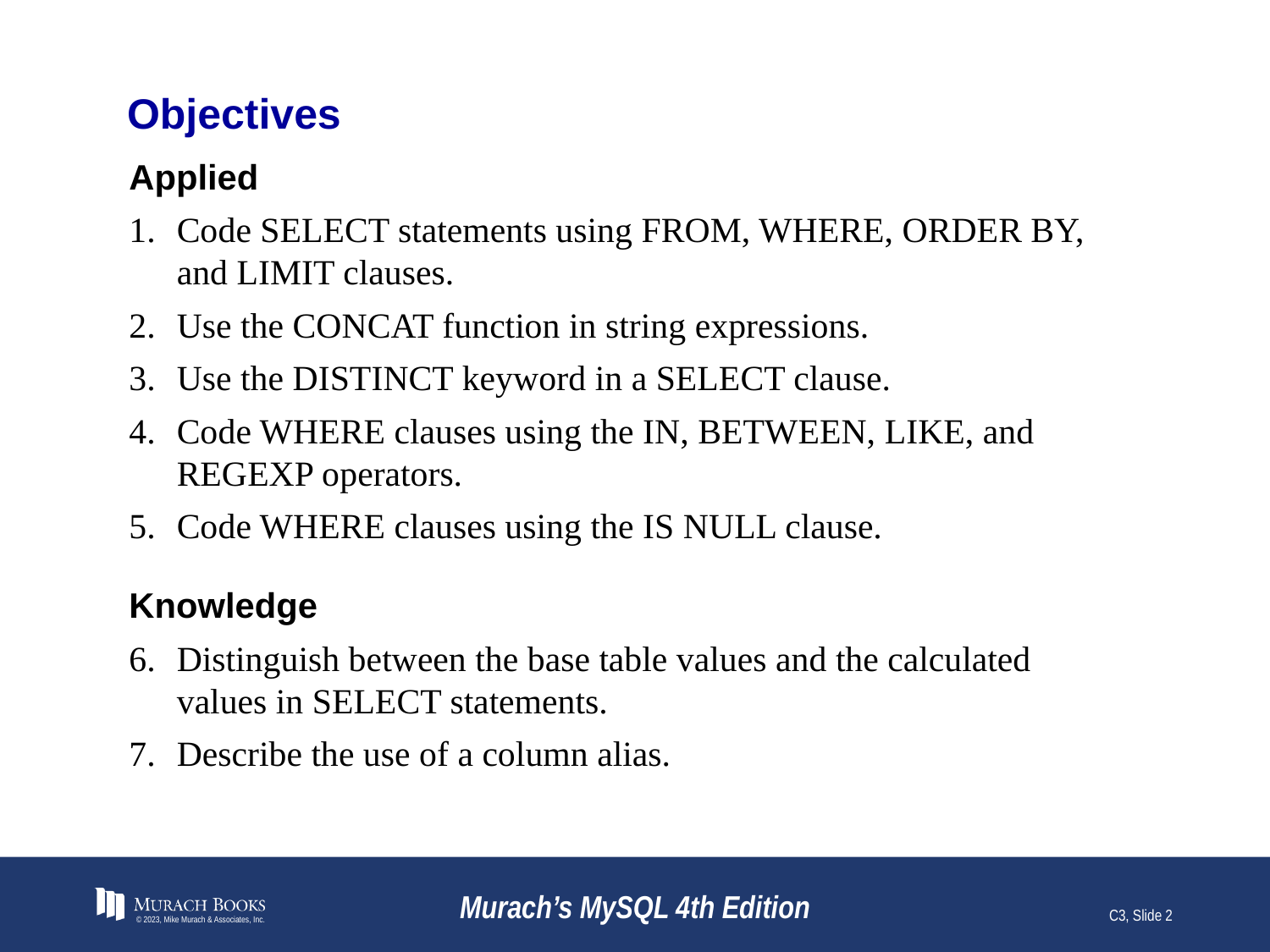

# Objectives
Applied
Code SELECT statements using FROM, WHERE, ORDER BY, and LIMIT clauses.
Use the CONCAT function in string expressions.
Use the DISTINCT keyword in a SELECT clause.
Code WHERE clauses using the IN, BETWEEN, LIKE, and REGEXP operators.
Code WHERE clauses using the IS NULL clause.
Knowledge
Distinguish between the base table values and the calculated values in SELECT statements.
Describe the use of a column alias.
© 2023, Mike Murach & Associates, Inc.
Murach’s MySQL 4th Edition

C3, Slide 2